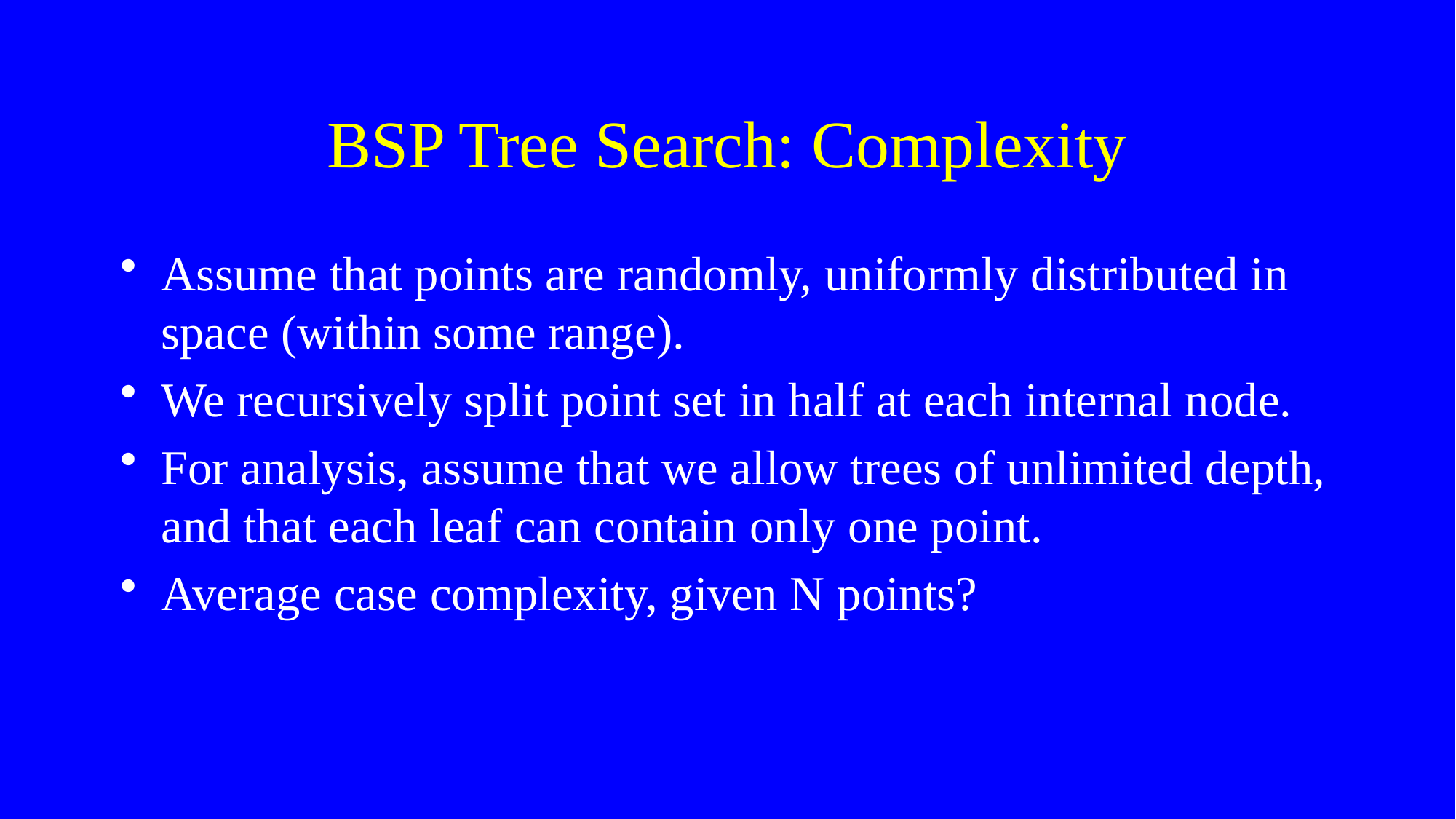

# BSP Tree Search: Complexity
Assume that points are randomly, uniformly distributed in space (within some range).
We recursively split point set in half at each internal node.
For analysis, assume that we allow trees of unlimited depth, and that each leaf can contain only one point.
Average case complexity, given N points?